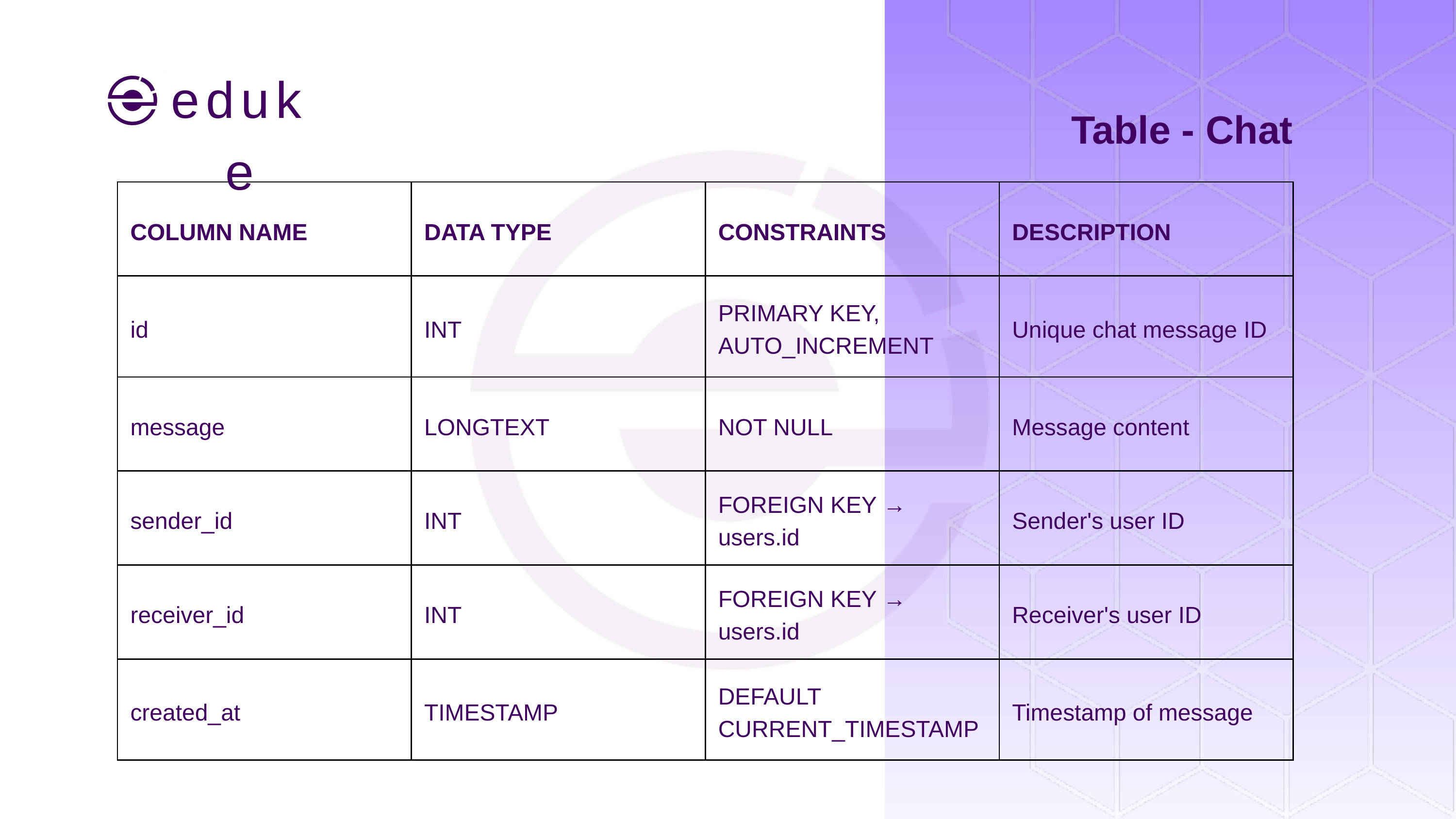

eduke

Table - Chat

| COLUMN NAME | DATA TYPE | CONSTRAINTS | DESCRIPTION |
| --- | --- | --- | --- |
| id | INT | PRIMARY KEY, AUTO\_INCREMENT | Unique chat message ID |
| message | LONGTEXT | NOT NULL | Message content |
| sender\_id | INT | FOREIGN KEY → users.id | Sender's user ID |
| receiver\_id | INT | FOREIGN KEY → users.id | Receiver's user ID |
| created\_at | TIMESTAMP | DEFAULT CURRENT\_TIMESTAMP | Timestamp of message |